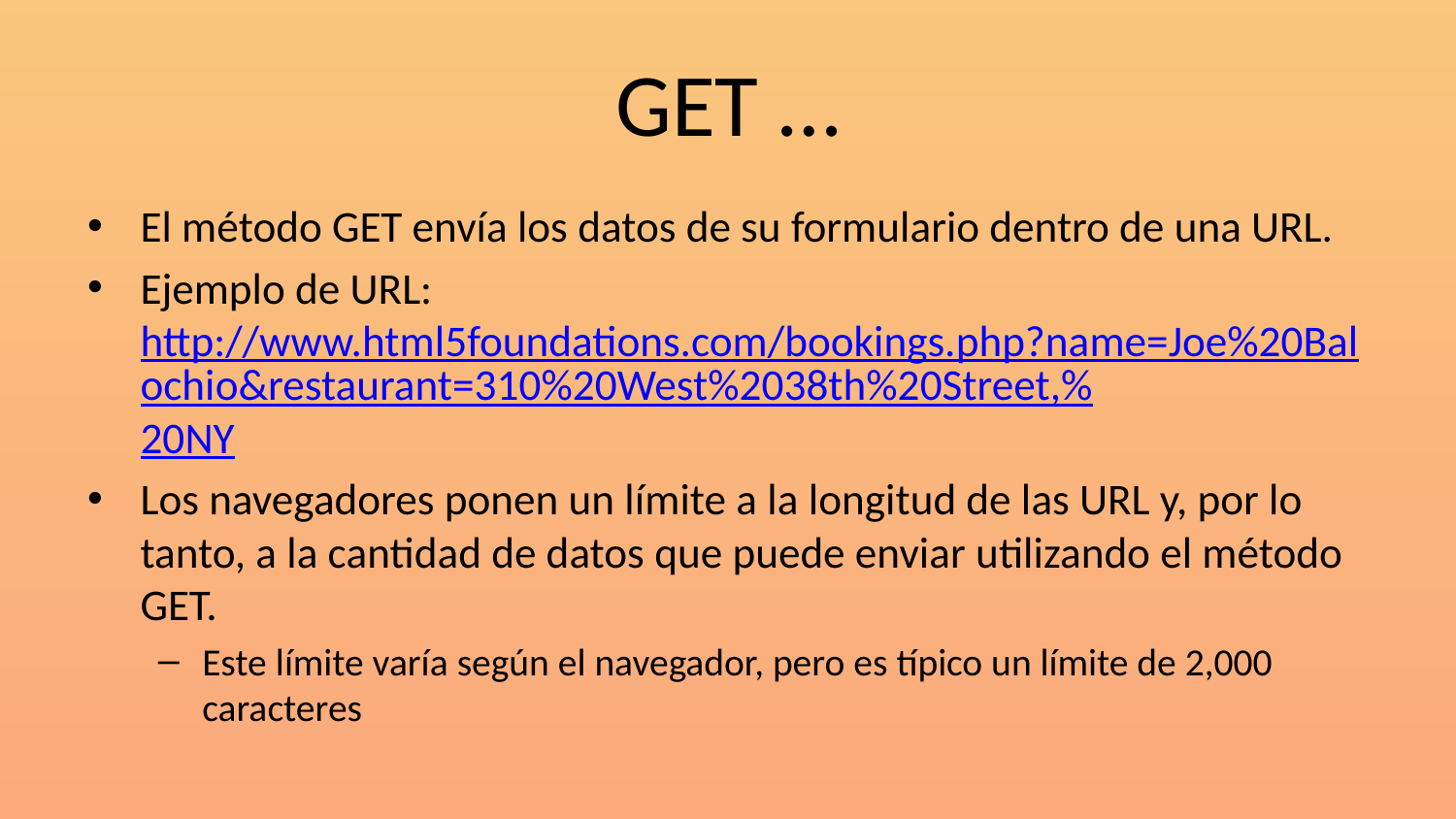

# GET …
El método GET envía los datos de su formulario dentro de una URL.
Ejemplo de URL: http://www.html5foundations.com/bookings.php?name=Joe%20Balochio&restaurant=310%20West%2038th%20Street,%20NY
Los navegadores ponen un límite a la longitud de las URL y, por lo tanto, a la cantidad de datos que puede enviar utilizando el método GET.
Este límite varía según el navegador, pero es típico un límite de 2,000 caracteres